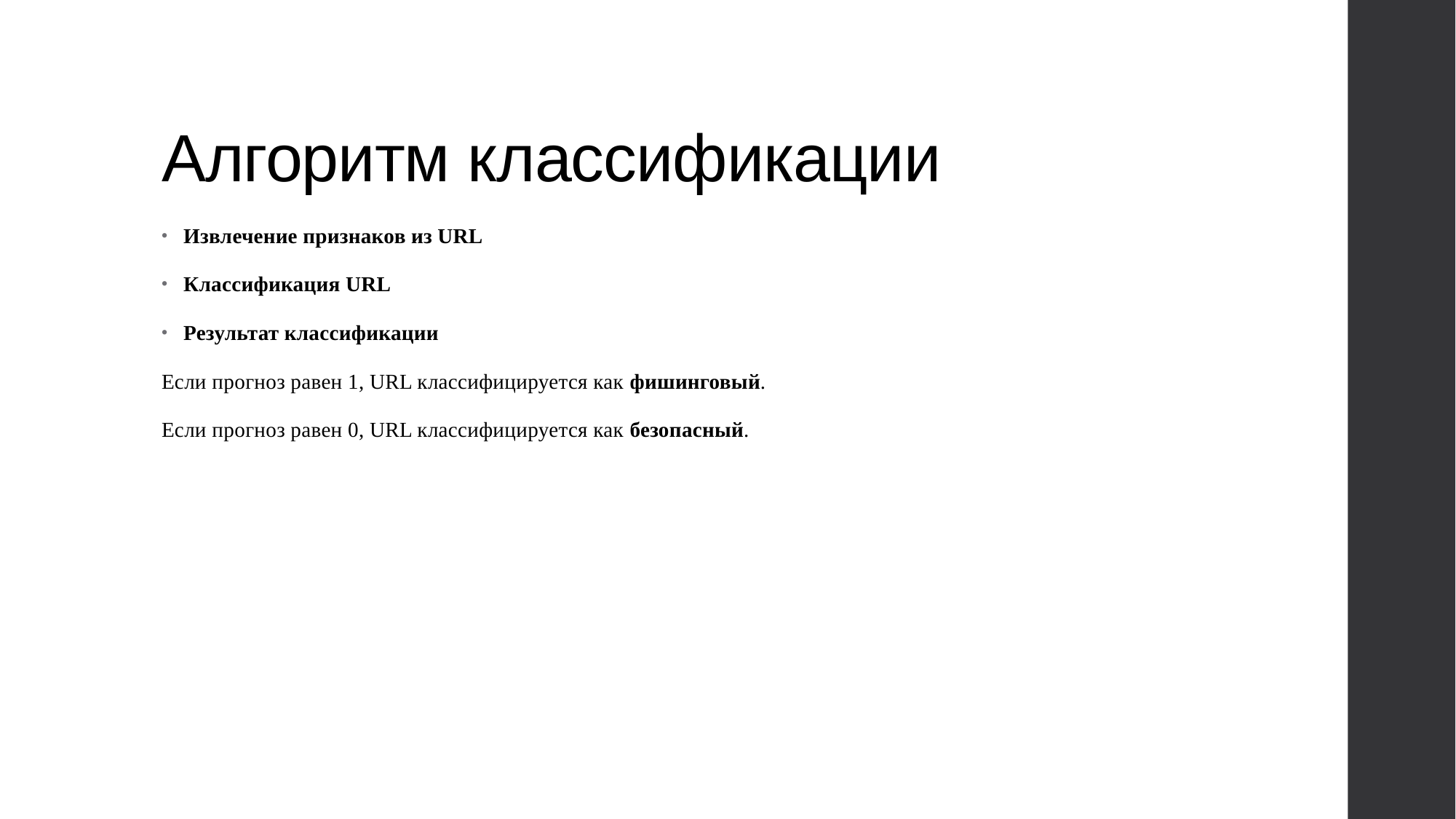

# Алгоритм классификации
Извлечение признаков из URL
Классификация URL
Результат классификации
Если прогноз равен 1, URL классифицируется как фишинговый.
Если прогноз равен 0, URL классифицируется как безопасный.